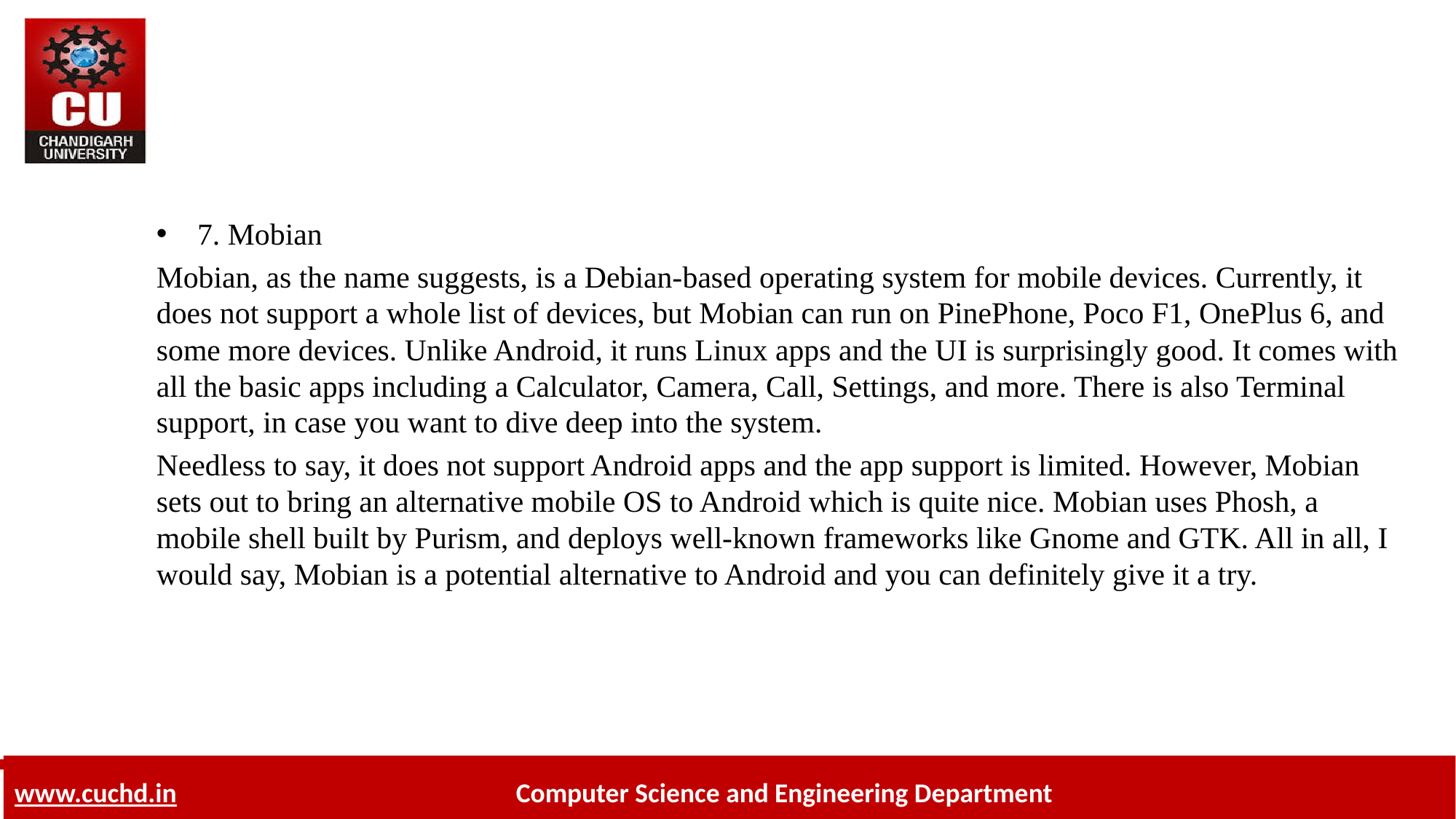

7. Mobian
Mobian, as the name suggests, is a Debian-based operating system for mobile devices. Currently, it does not support a whole list of devices, but Mobian can run on PinePhone, Poco F1, OnePlus 6, and some more devices. Unlike Android, it runs Linux apps and the UI is surprisingly good. It comes with all the basic apps including a Calculator, Camera, Call, Settings, and more. There is also Terminal support, in case you want to dive deep into the system.
Needless to say, it does not support Android apps and the app support is limited. However, Mobian sets out to bring an alternative mobile OS to Android which is quite nice. Mobian uses Phosh, a mobile shell built by Purism, and deploys well-known frameworks like Gnome and GTK. All in all, I would say, Mobian is a potential alternative to Android and you can definitely give it a try.